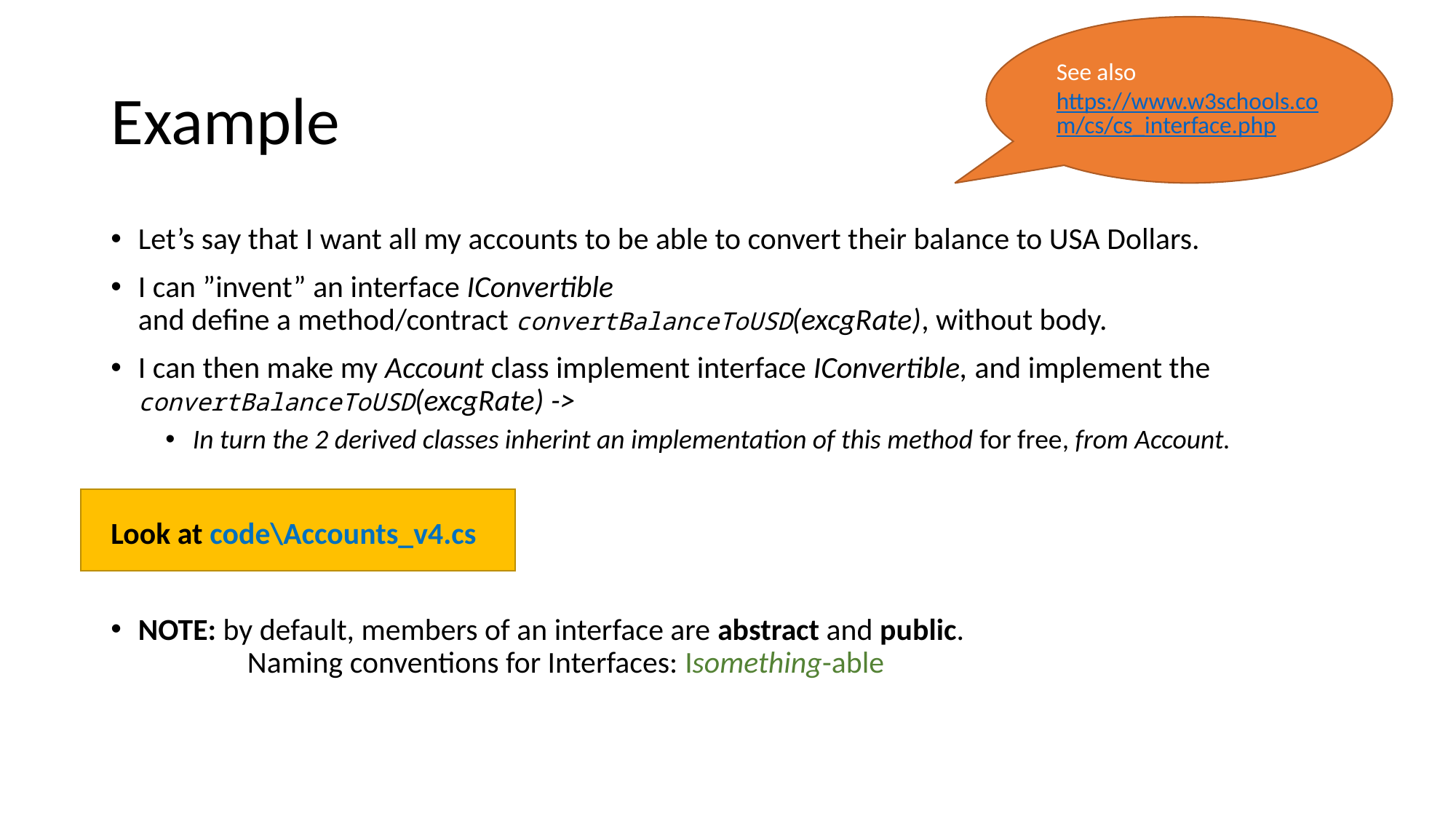

See also
https://www.w3schools.com/cs/cs_interface.php
# Example
Let’s say that I want all my accounts to be able to convert their balance to USA Dollars.
I can ”invent” an interface IConvertible
and define a method/contract convertBalanceToUSD(excgRate), without body.
I can then make my Account class implement interface IConvertible, and implement the convertBalanceToUSD(excgRate) ->
In turn the 2 derived classes inherint an implementation of this method for free, from Account.

Look at code\Accounts_v4.cs

NOTE: by default, members of an interface are abstract and public.
	Naming conventions for Interfaces: Isomething-able